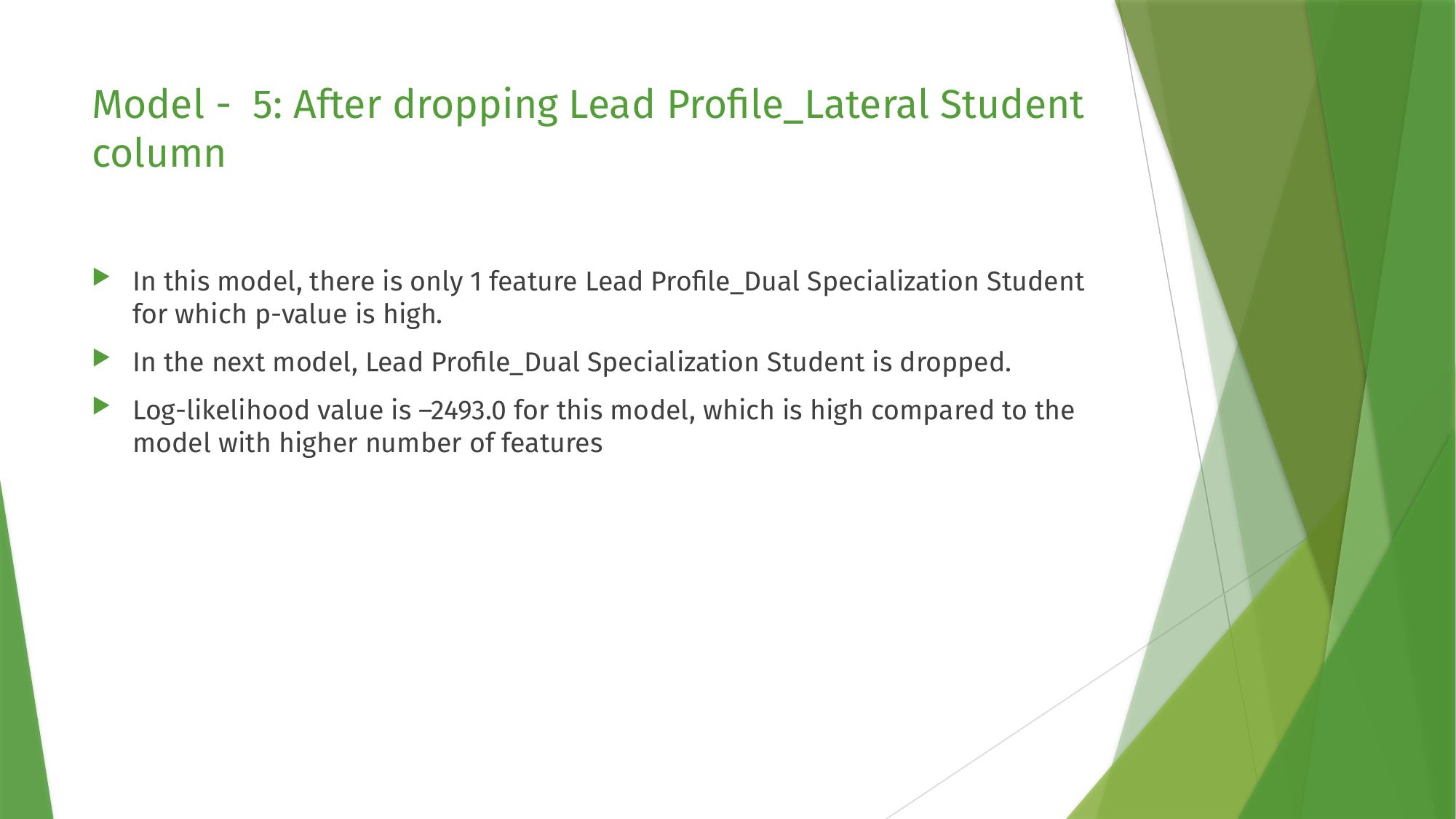

# Model -  5: After dropping Lead Profile_Lateral Student column
In this model, there is only 1 feature Lead Profile_Dual Specialization Student for which p-value is high.
In the next model, Lead Profile_Dual Specialization Student is dropped.
Log-likelihood value is –2493.0 for this model, which is high compared to the model with higher number of features